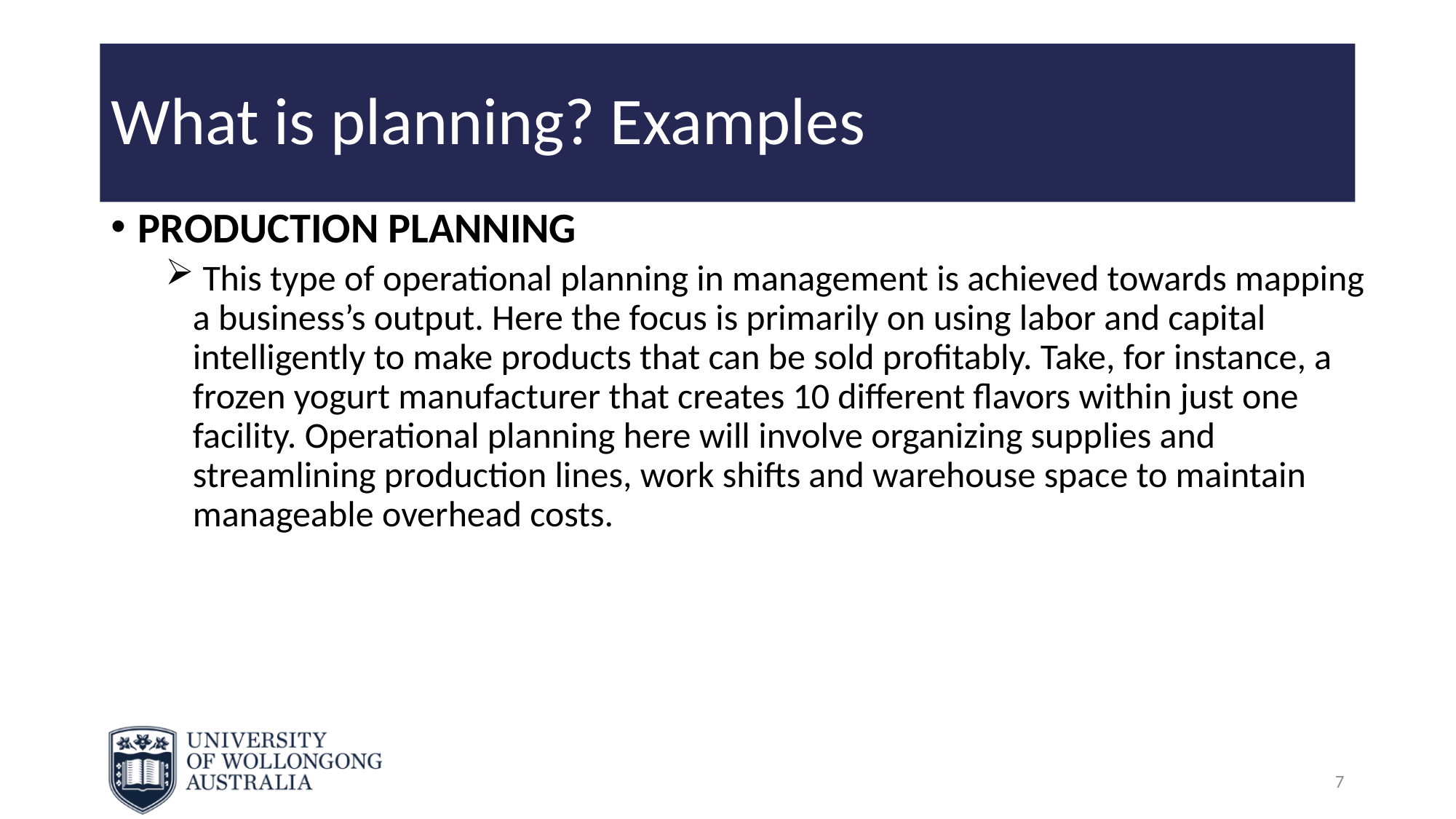

# What is planning? Examples
PRODUCTION PLANNING
 This type of operational planning in management is achieved towards mapping a business’s output. Here the focus is primarily on using labor and capital intelligently to make products that can be sold profitably. Take, for instance, a frozen yogurt manufacturer that creates 10 different flavors within just one facility. Operational planning here will involve organizing supplies and streamlining production lines, work shifts and warehouse space to maintain manageable overhead costs.
7